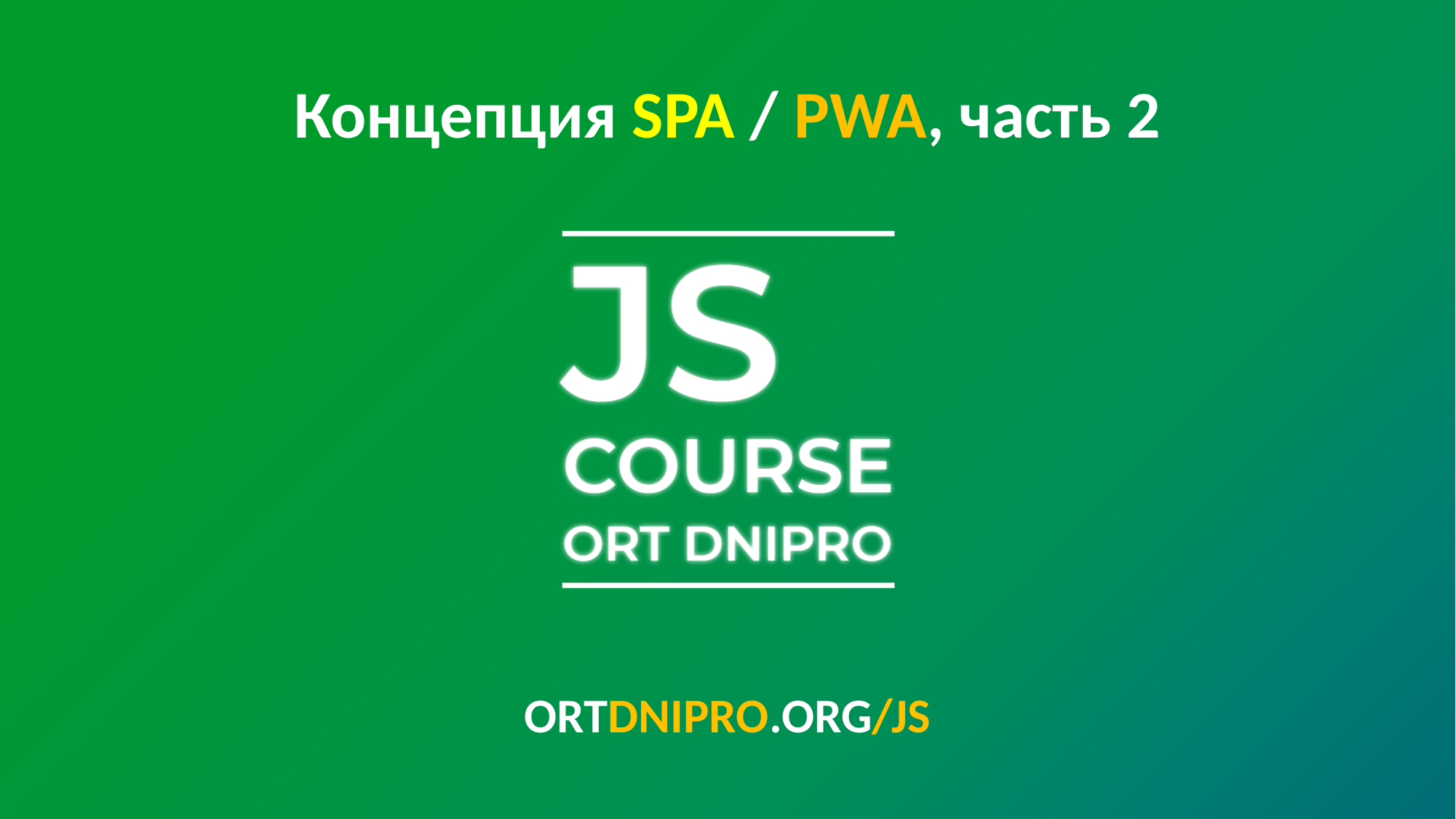

Концепция SPA / PWA, часть 2
ORTDNIPRO.ORG/JS